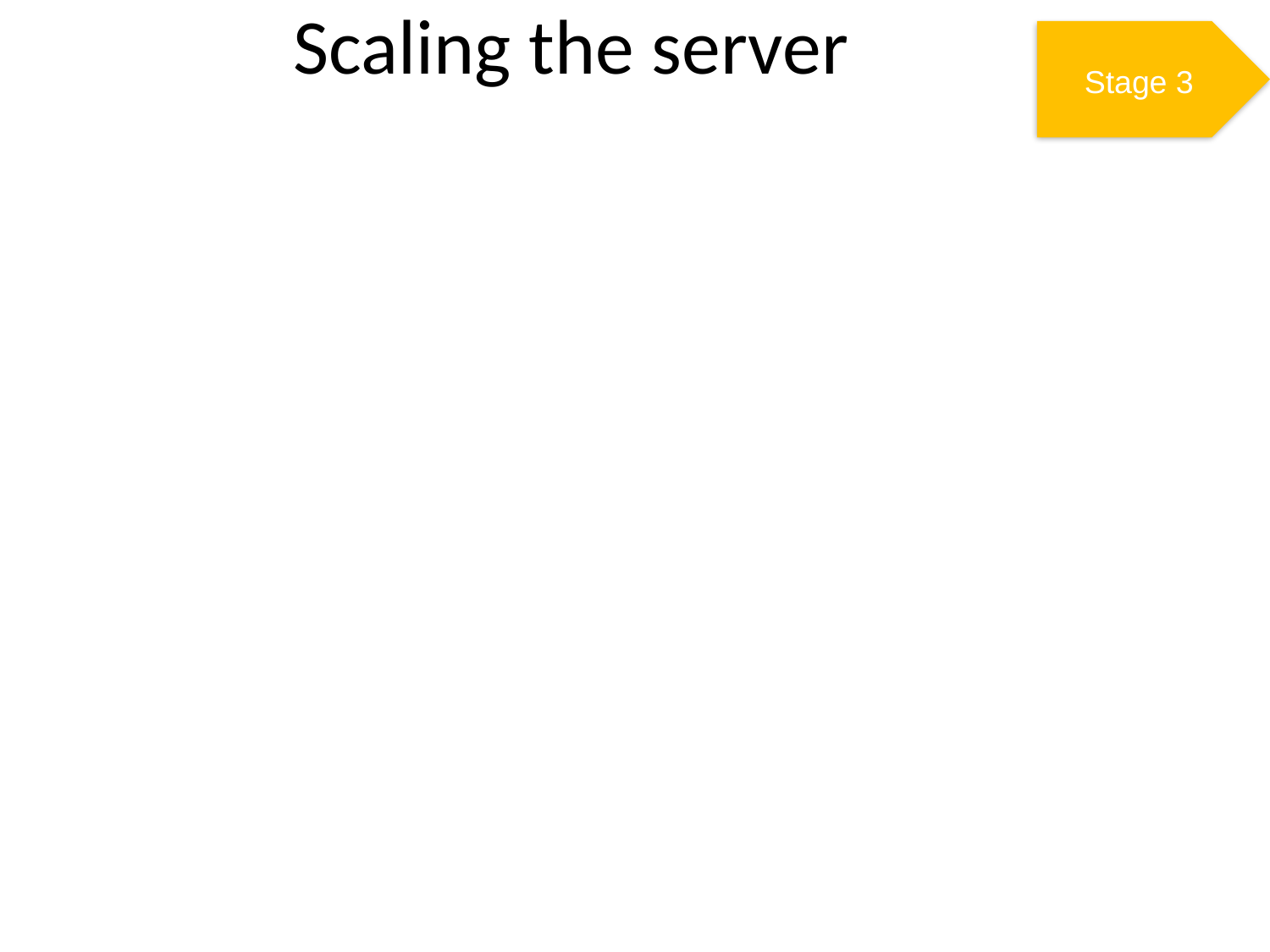

Scaling the server

Stage 3
Node.js provides asynchronous, non-blocking I/O. This allows node to serve a large number of simultaneous requests to the server
MongoDB is proven to scale for large size of data as well as large number of I/O operations
Both these technologies help the MEAN stack to scale with the user growth
32